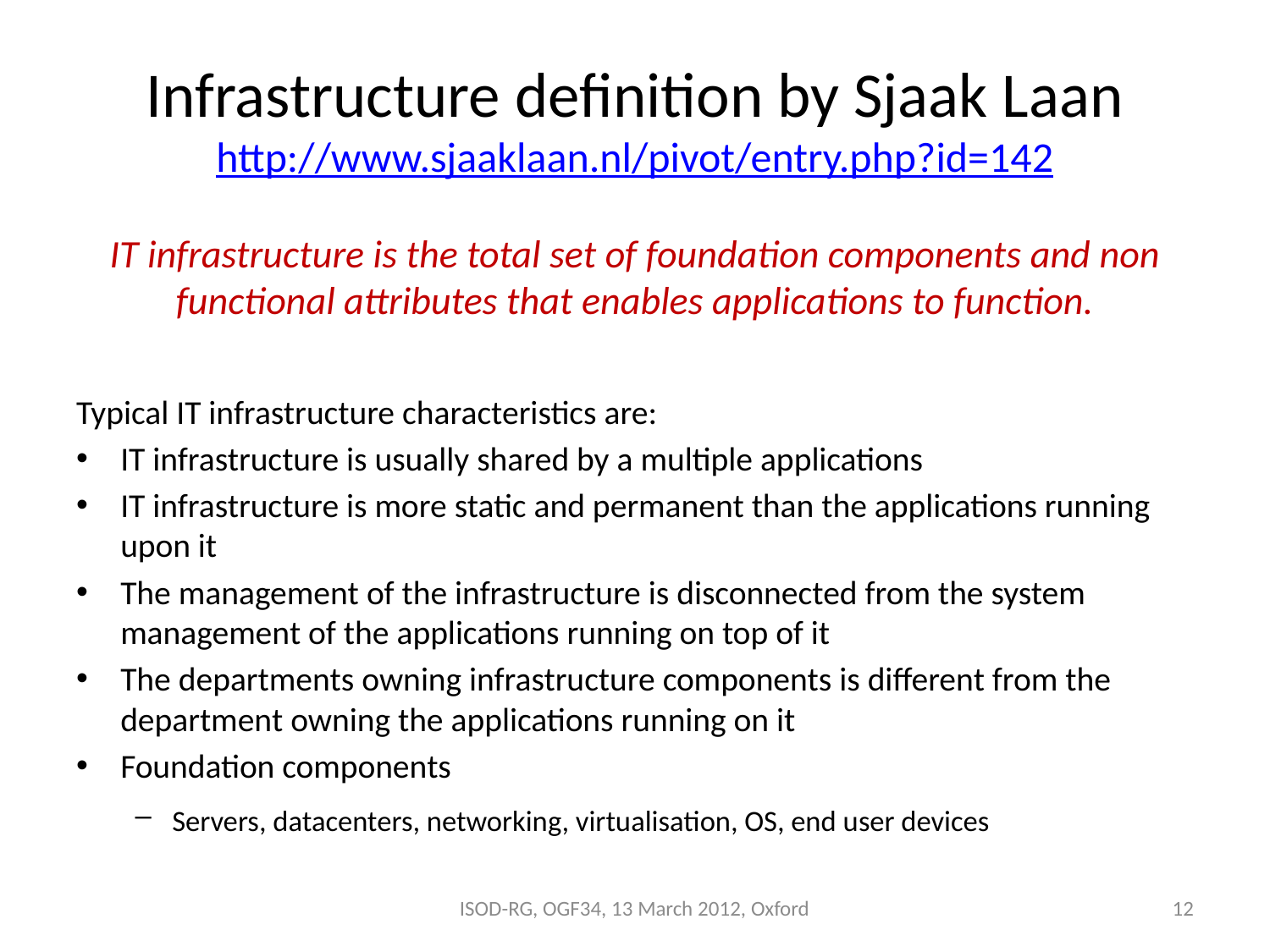

# Infrastructure definition by Sjaak Laan http://www.sjaaklaan.nl/pivot/entry.php?id=142
IT infrastructure is the total set of foundation components and non functional attributes that enables applications to function.

Typical IT infrastructure characteristics are:
IT infrastructure is usually shared by a multiple applications
IT infrastructure is more static and permanent than the applications running upon it
The management of the infrastructure is disconnected from the system management of the applications running on top of it
The departments owning infrastructure components is different from the department owning the applications running on it
Foundation components
Servers, datacenters, networking, virtualisation, OS, end user devices

ISOD-RG, OGF34, 13 March 2012, Oxford
12